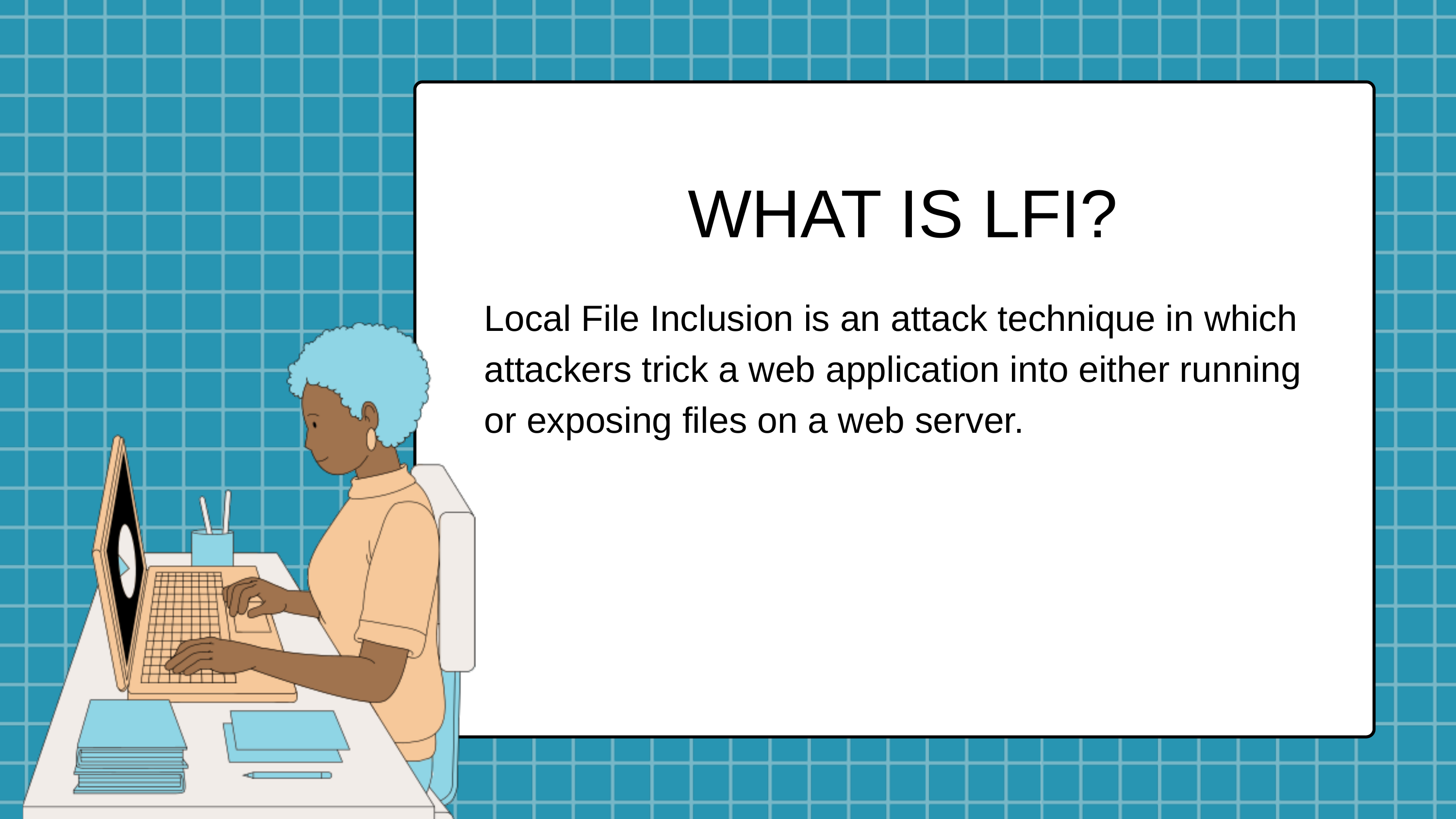

WHAT IS LFI?
Local File Inclusion is an attack technique in which attackers trick a web application into either running or exposing files on a web server.